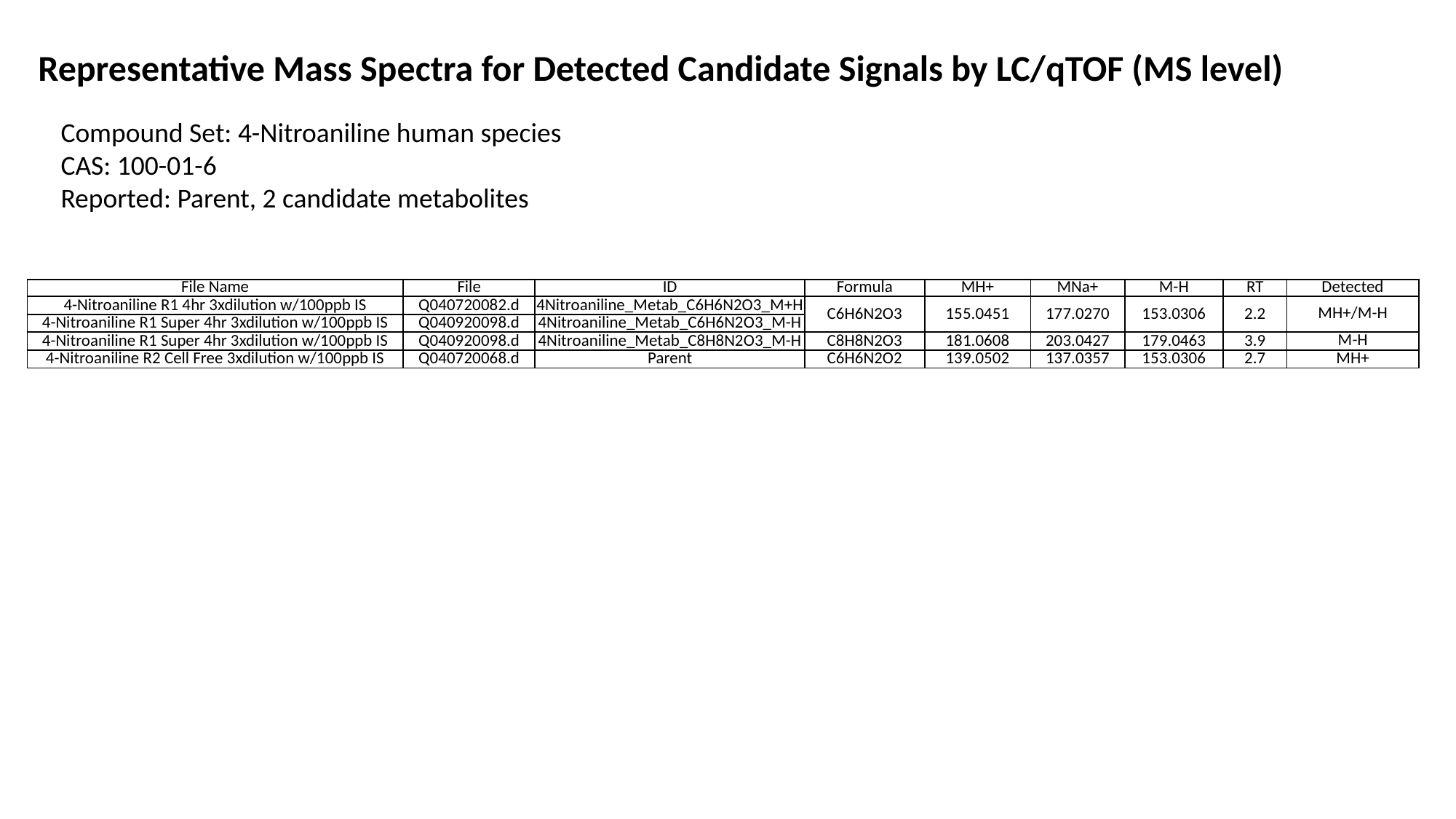

Representative Mass Spectra for Detected Candidate Signals by LC/qTOF (MS level)
Compound Set: 4-Nitroaniline human species
CAS: 100-01-6
Reported: Parent, 2 candidate metabolites

| File Name | File | ID | Formula | MH+ | MNa+ | M-H | RT | Detected |
| --- | --- | --- | --- | --- | --- | --- | --- | --- |
| 4-Nitroaniline R1 4hr 3xdilution w/100ppb IS | Q040720082.d | 4Nitroaniline\_Metab\_C6H6N2O3\_M+H | C6H6N2O3 | 155.0451 | 177.0270 | 153.0306 | 2.2 | MH+/M-H |
| 4-Nitroaniline R1 Super 4hr 3xdilution w/100ppb IS | Q040920098.d | 4Nitroaniline\_Metab\_C6H6N2O3\_M-H |  |  |  |  |  |  |
| 4-Nitroaniline R1 Super 4hr 3xdilution w/100ppb IS | Q040920098.d | 4Nitroaniline\_Metab\_C8H8N2O3\_M-H | C8H8N2O3 | 181.0608 | 203.0427 | 179.0463 | 3.9 | M-H |
| 4-Nitroaniline R2 Cell Free 3xdilution w/100ppb IS | Q040720068.d | Parent | C6H6N2O2 | 139.0502 | 137.0357 | 153.0306 | 2.7 | MH+ |